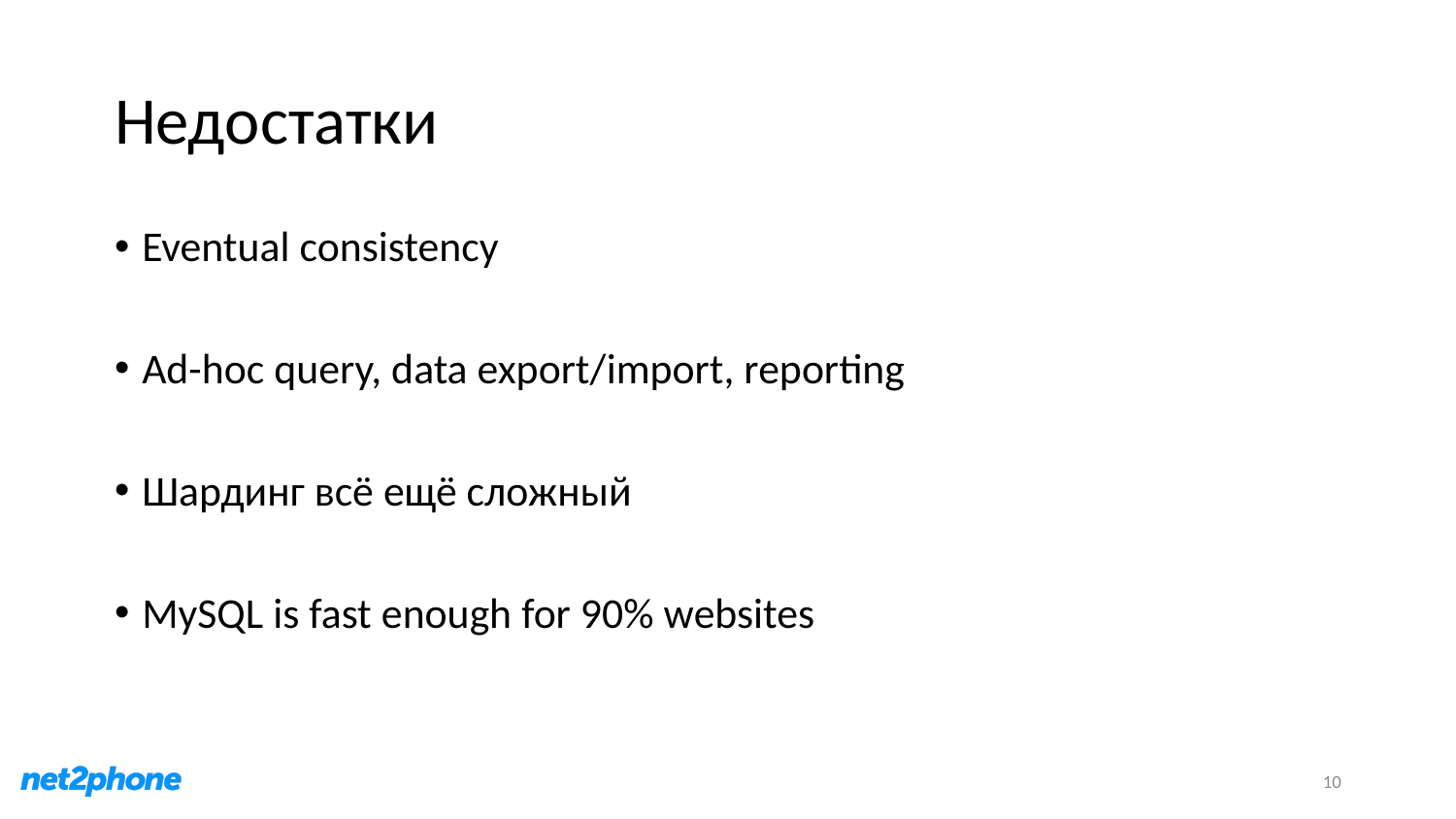

# Недостатки
Eventual consistency

Ad-hoc query, data export/import, reporting

Шардинг всё ещё сложный

MySQL is fast enough for 90% websites
10